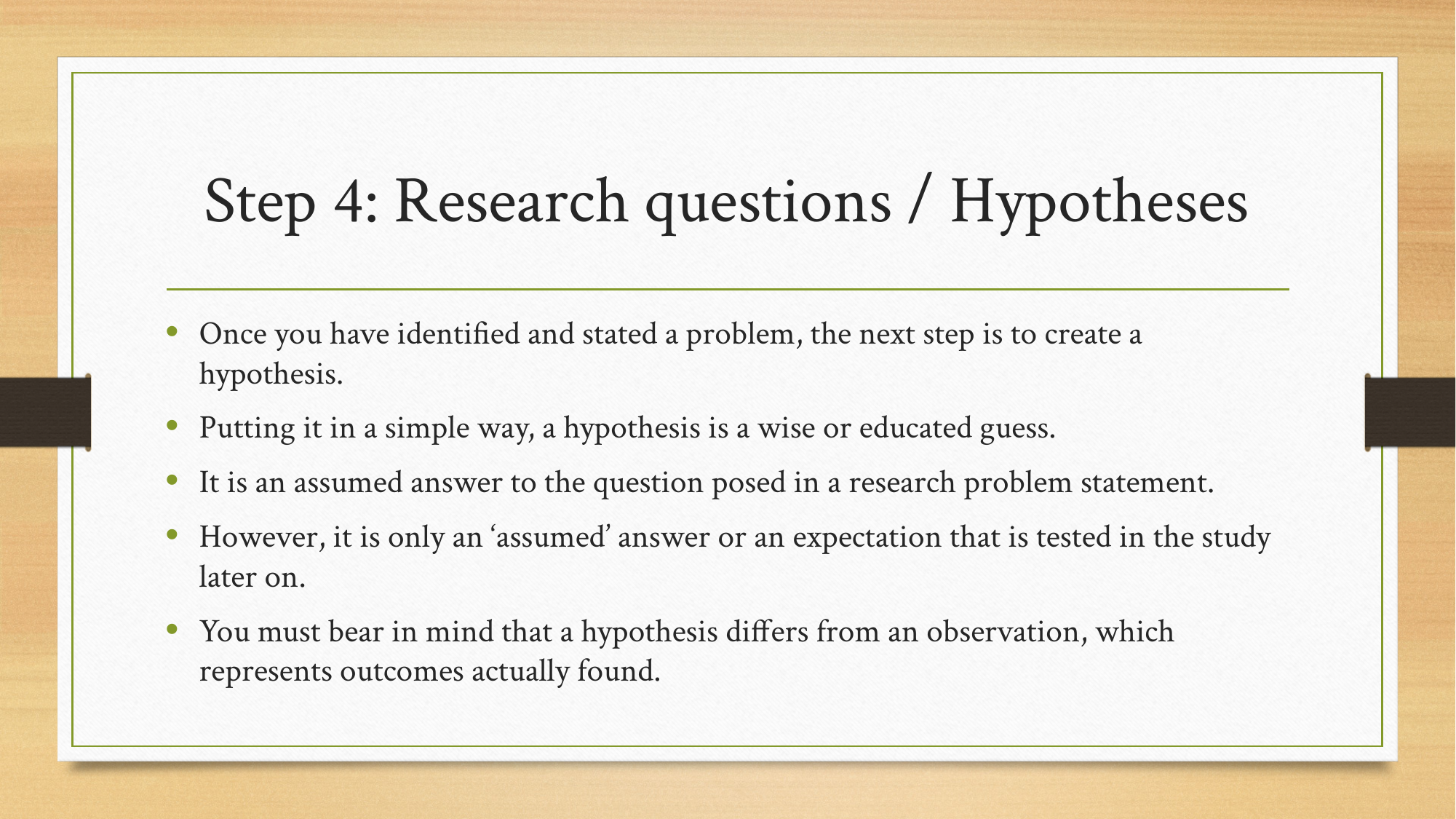

# Step 4: Research questions / Hypotheses
Once you have identified and stated a problem, the next step is to create a hypothesis.
Putting it in a simple way, a hypothesis is a wise or educated guess.
It is an assumed answer to the question posed in a research problem statement.
However, it is only an ‘assumed’ answer or an expectation that is tested in the study later on.
You must bear in mind that a hypothesis differs from an observation, which represents outcomes actually found.